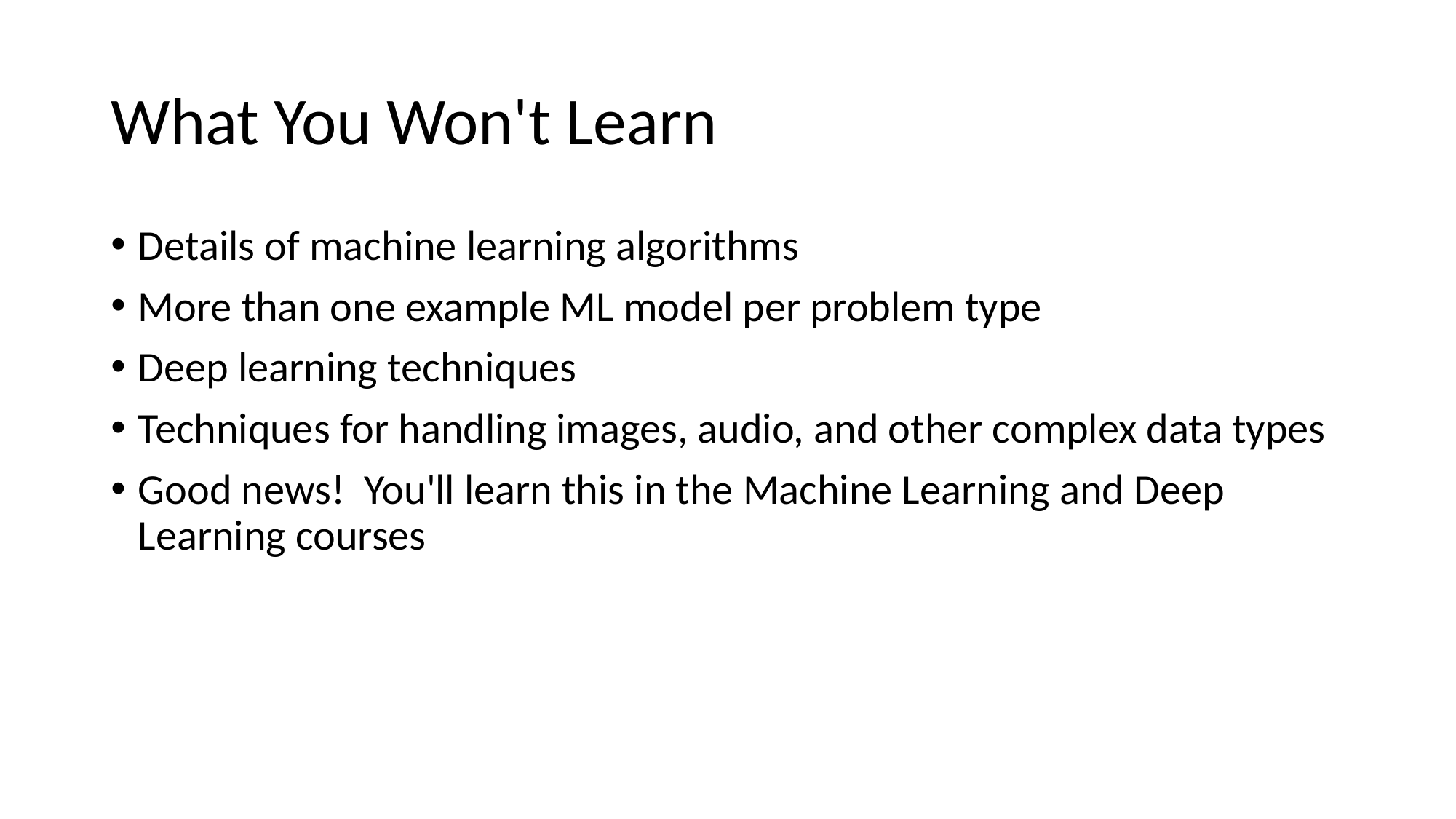

# What You Won't Learn
Details of machine learning algorithms
More than one example ML model per problem type
Deep learning techniques
Techniques for handling images, audio, and other complex data types
Good news!  You'll learn this in the Machine Learning and Deep Learning courses